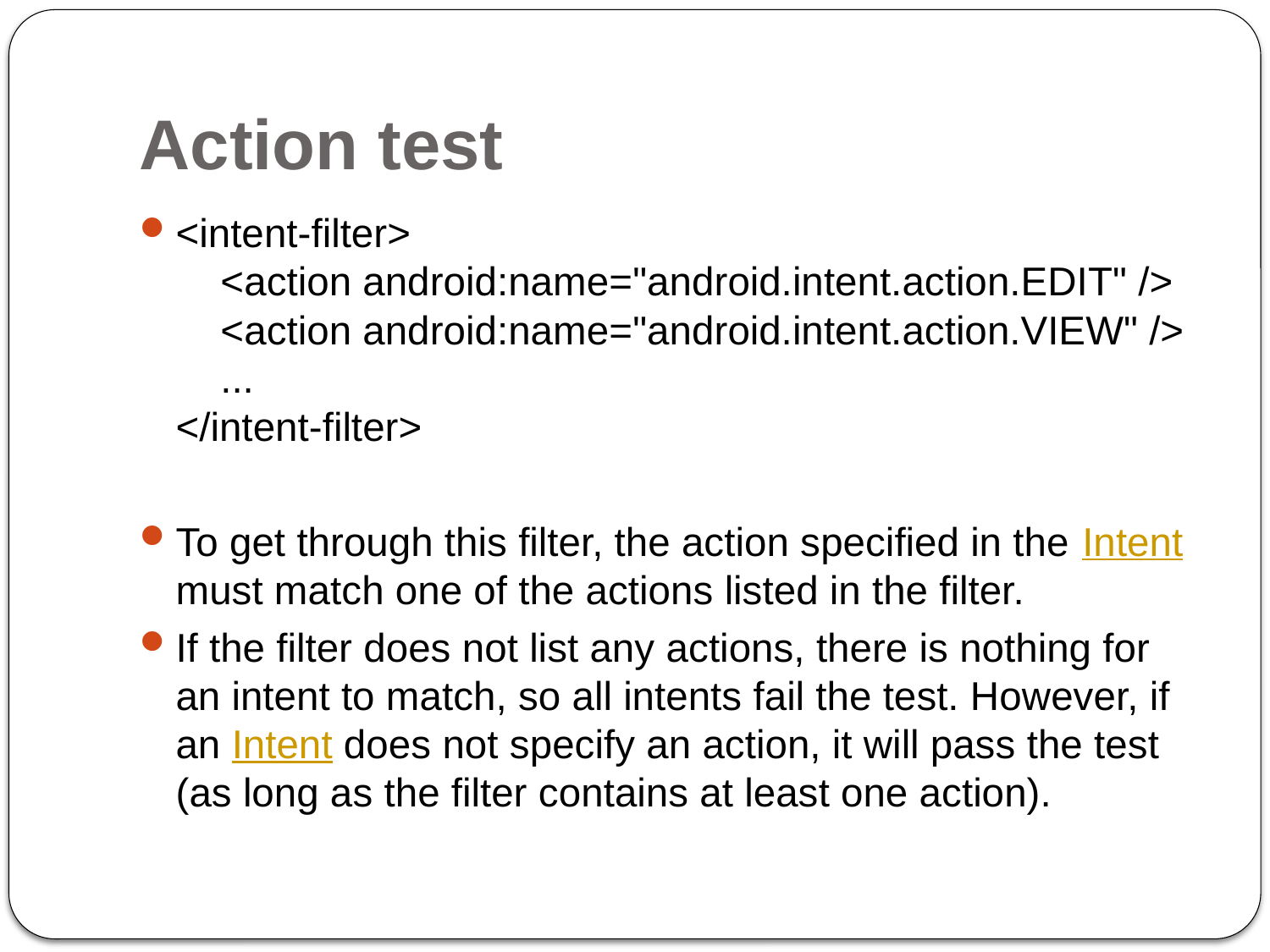

# Action test
<intent-filter>
    <action android:name="android.intent.action.EDIT" />
    <action android:name="android.intent.action.VIEW" />
    ...
</intent-filter>

To get through this filter, the action specified in the Intent must match one of the actions listed in the filter.
If the filter does not list any actions, there is nothing for an intent to match, so all intents fail the test. However, if an Intent does not specify an action, it will pass the test (as long as the filter contains at least one action).